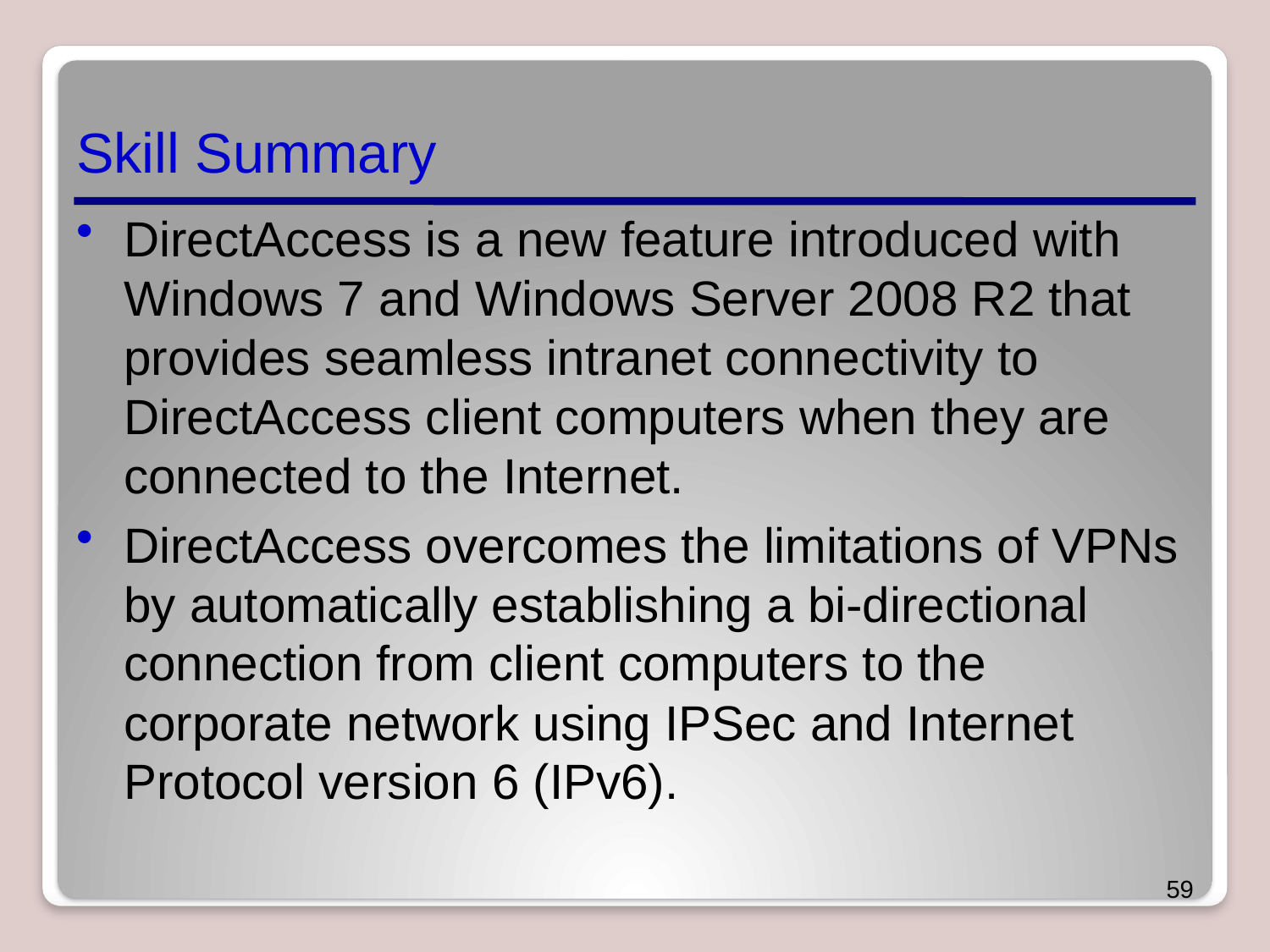

# Skill Summary
DirectAccess is a new feature introduced with Windows 7 and Windows Server 2008 R2 that provides seamless intranet connectivity to DirectAccess client computers when they are connected to the Internet.
DirectAccess overcomes the limitations of VPNs by automatically establishing a bi-directional connection from client computers to the corporate network using IPSec and Internet Protocol version 6 (IPv6).

59